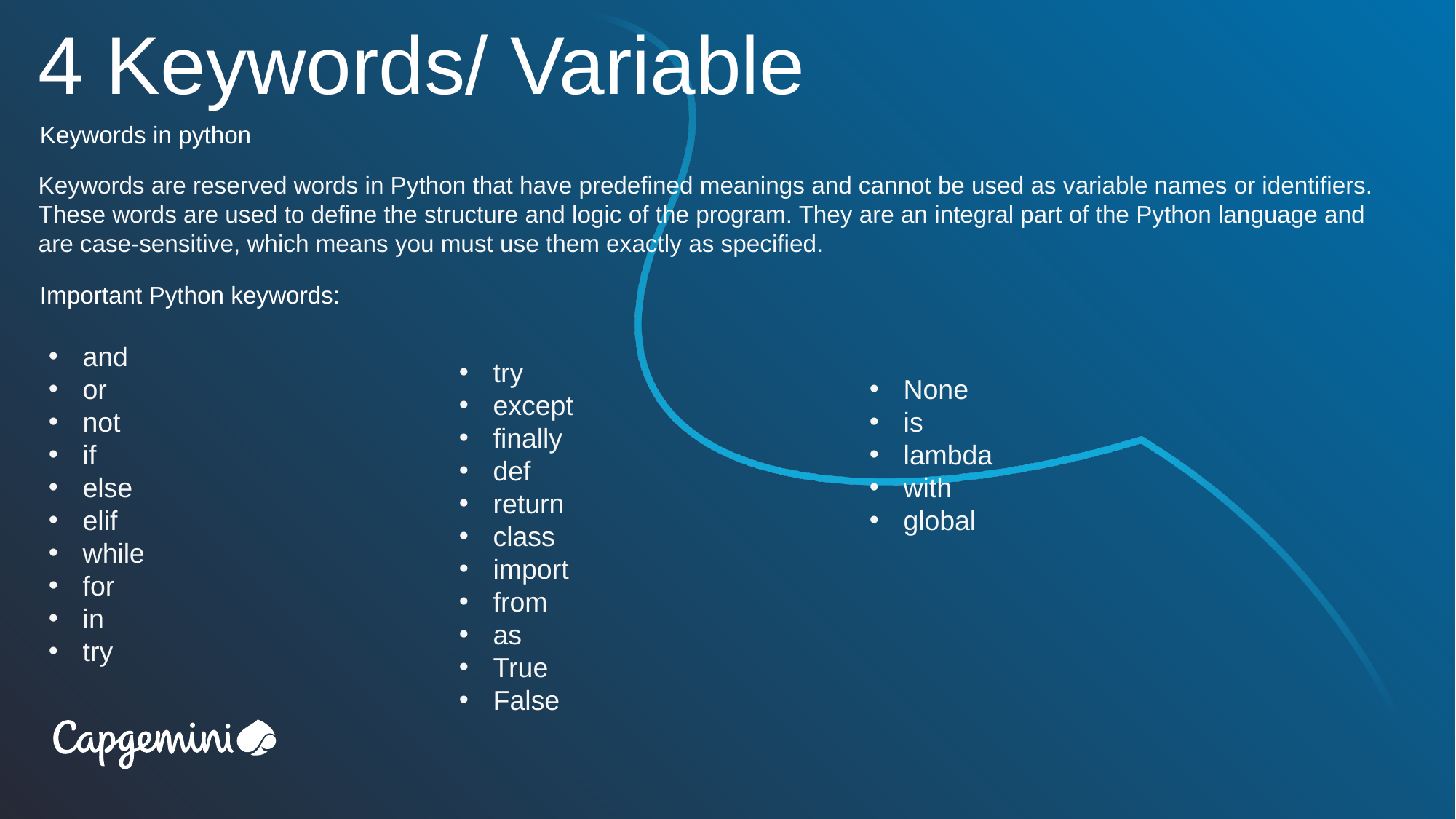

# 4 Keywords/ Variable
Keywords in python
Keywords are reserved words in Python that have predefined meanings and cannot be used as variable names or identifiers. These words are used to define the structure and logic of the program. They are an integral part of the Python language and are case-sensitive, which means you must use them exactly as specified.
Important Python keywords:
and
or
not
if
else
elif
while
for
in
try

None
is
lambda
with
global
try
except
finally
def
return
class
import
from
as
True
False